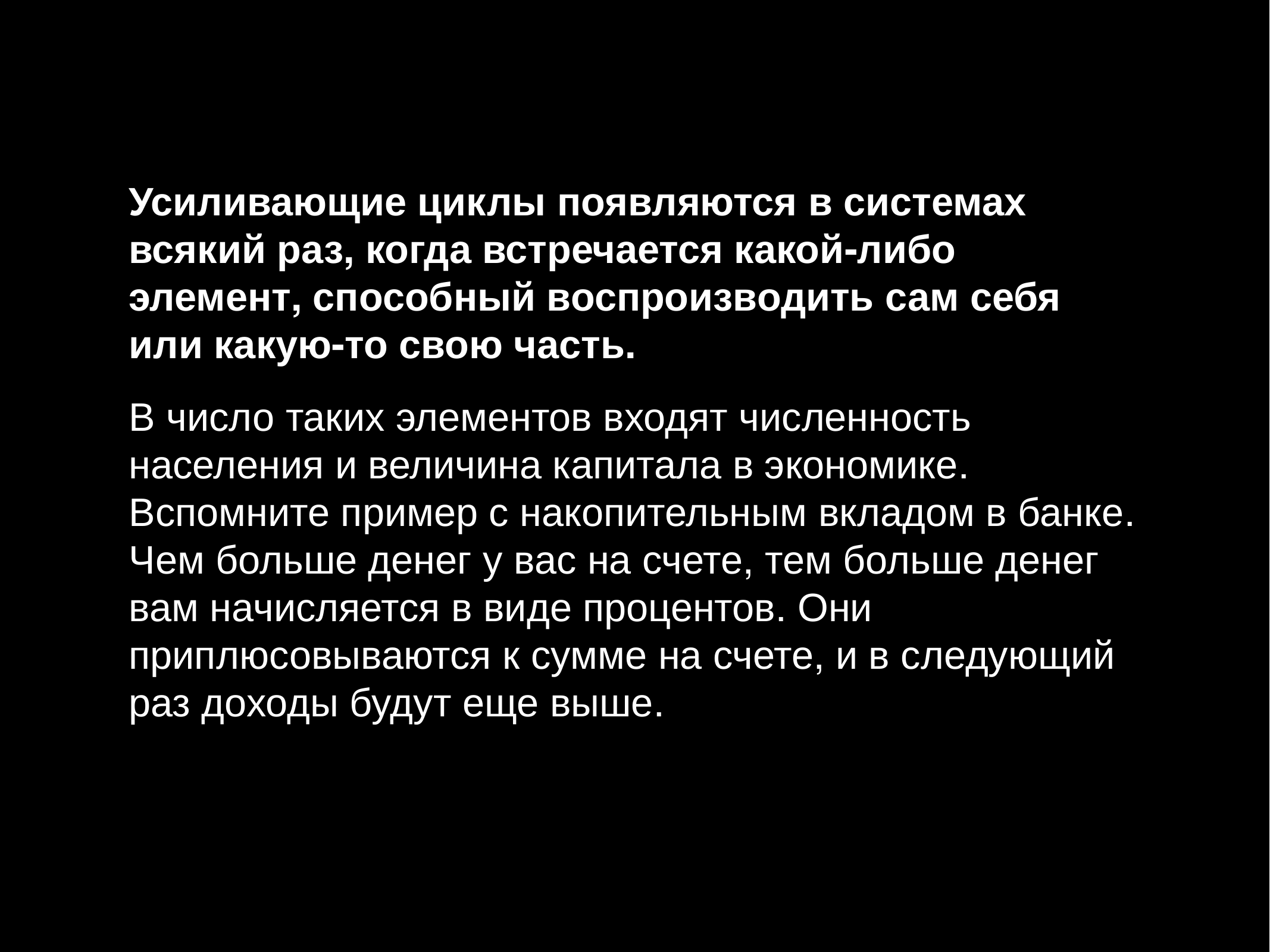

27
Усиливающие циклы появляются в системах всякий раз, когда встречается какой-либо элемент, способный воспроизводить сам себя или какую-то свою часть.
В число таких элементов входят численность населения и величина капитала в экономике. Вспомните пример с накопительным вкладом в банке. Чем больше денег у вас на счете, тем больше денег вам начисляется в виде процентов. Они приплюсовываются к сумме на счете, и в следующий раз доходы будут еще выше.